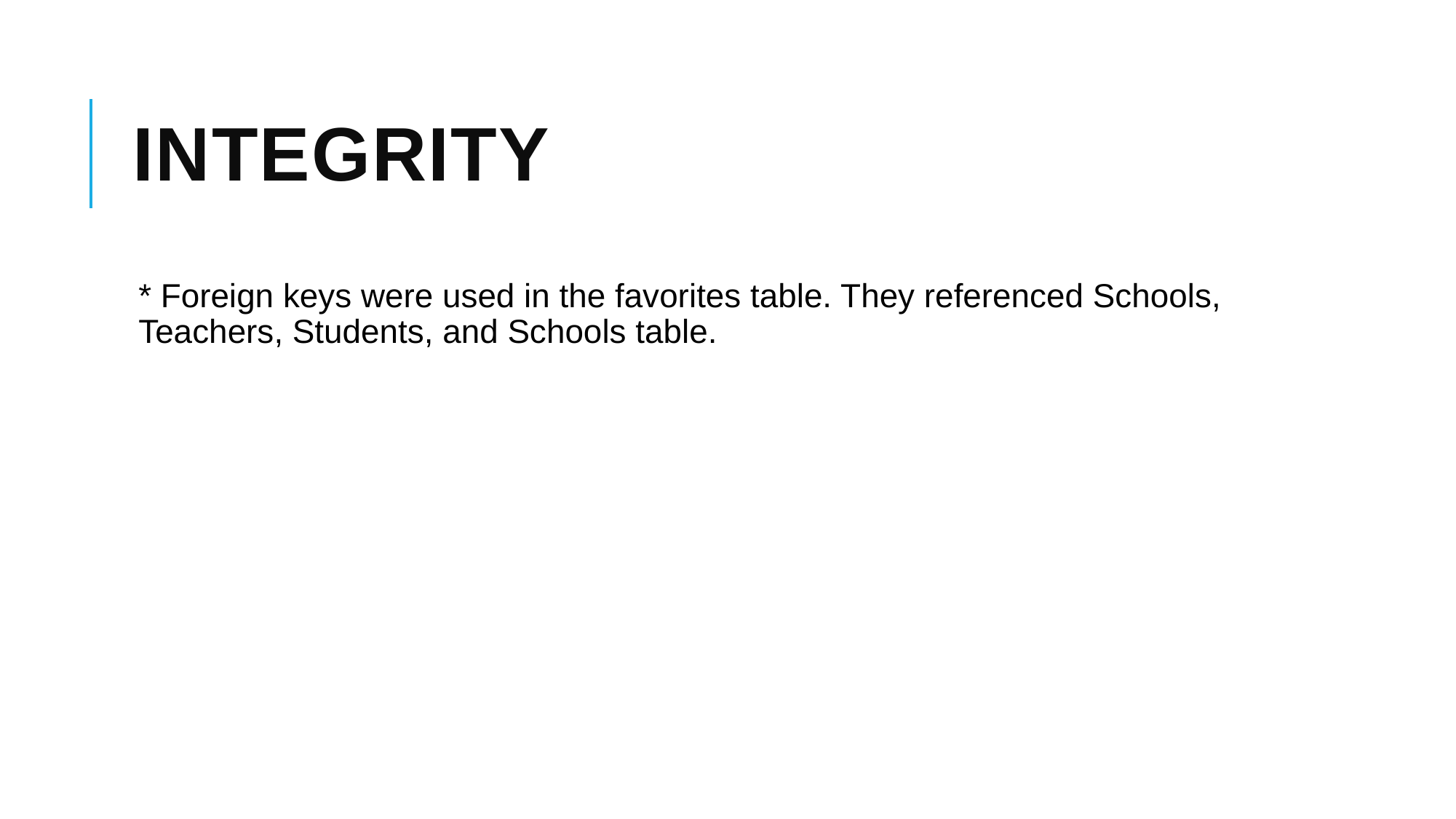

# Integrity
* Foreign keys were used in the favorites table. They referenced Schools, Teachers, Students, and Schools table.